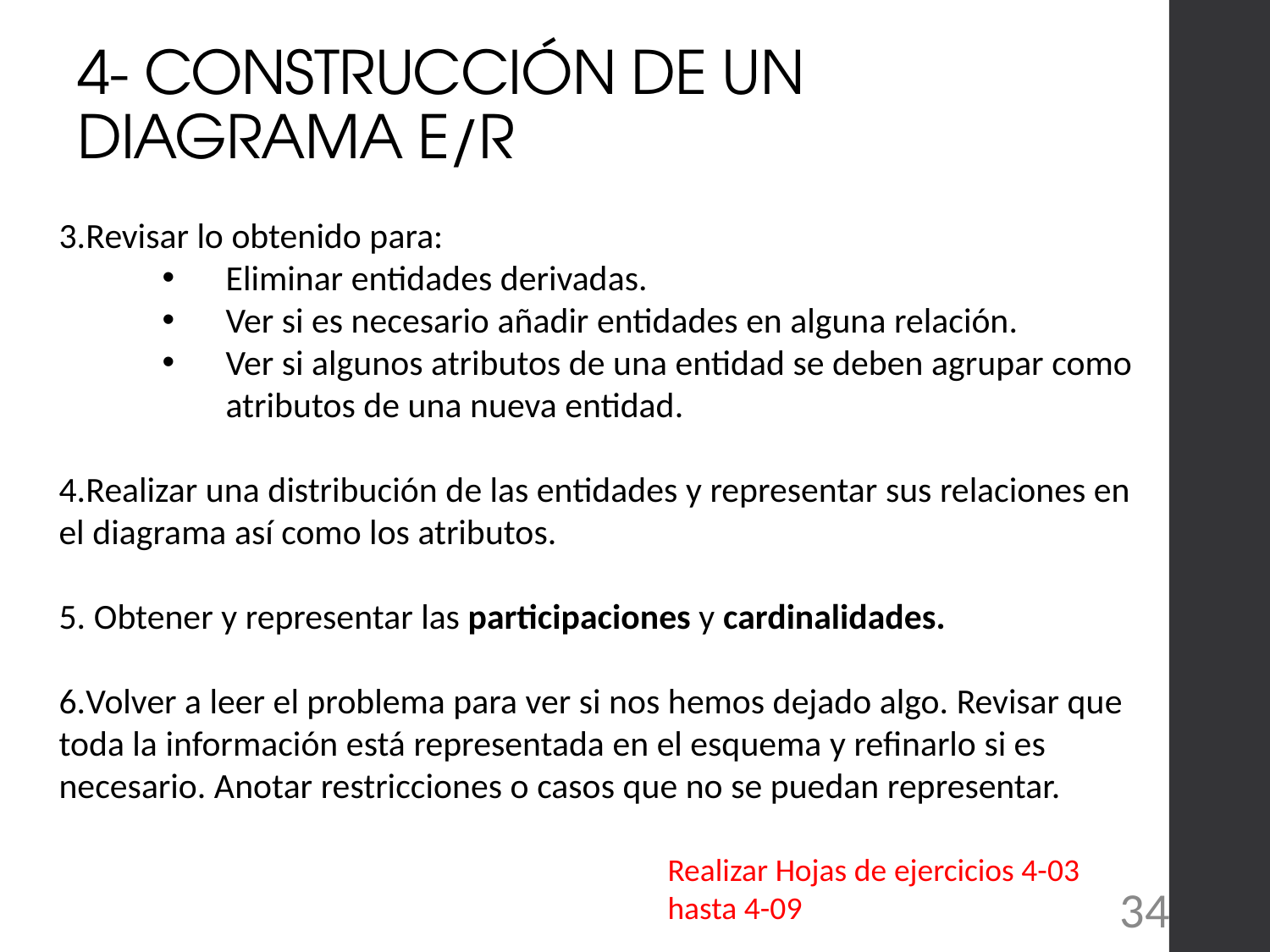

4- CONSTRUCCIÓN DE UN DIAGRAMA E/R

Revisar lo obtenido para:
Eliminar entidades derivadas.
Ver si es necesario añadir entidades en alguna relación.
Ver si algunos atributos de una entidad se deben agrupar como atributos de una nueva entidad.

Realizar una distribución de las entidades y representar sus relaciones en el diagrama así como los atributos.

 Obtener y representar las participaciones y cardinalidades.

Volver a leer el problema para ver si nos hemos dejado algo. Revisar que toda la información está representada en el esquema y refinarlo si es necesario. Anotar restricciones o casos que no se puedan representar.

Realizar Hojas de ejercicios 4-03 hasta 4-09
34